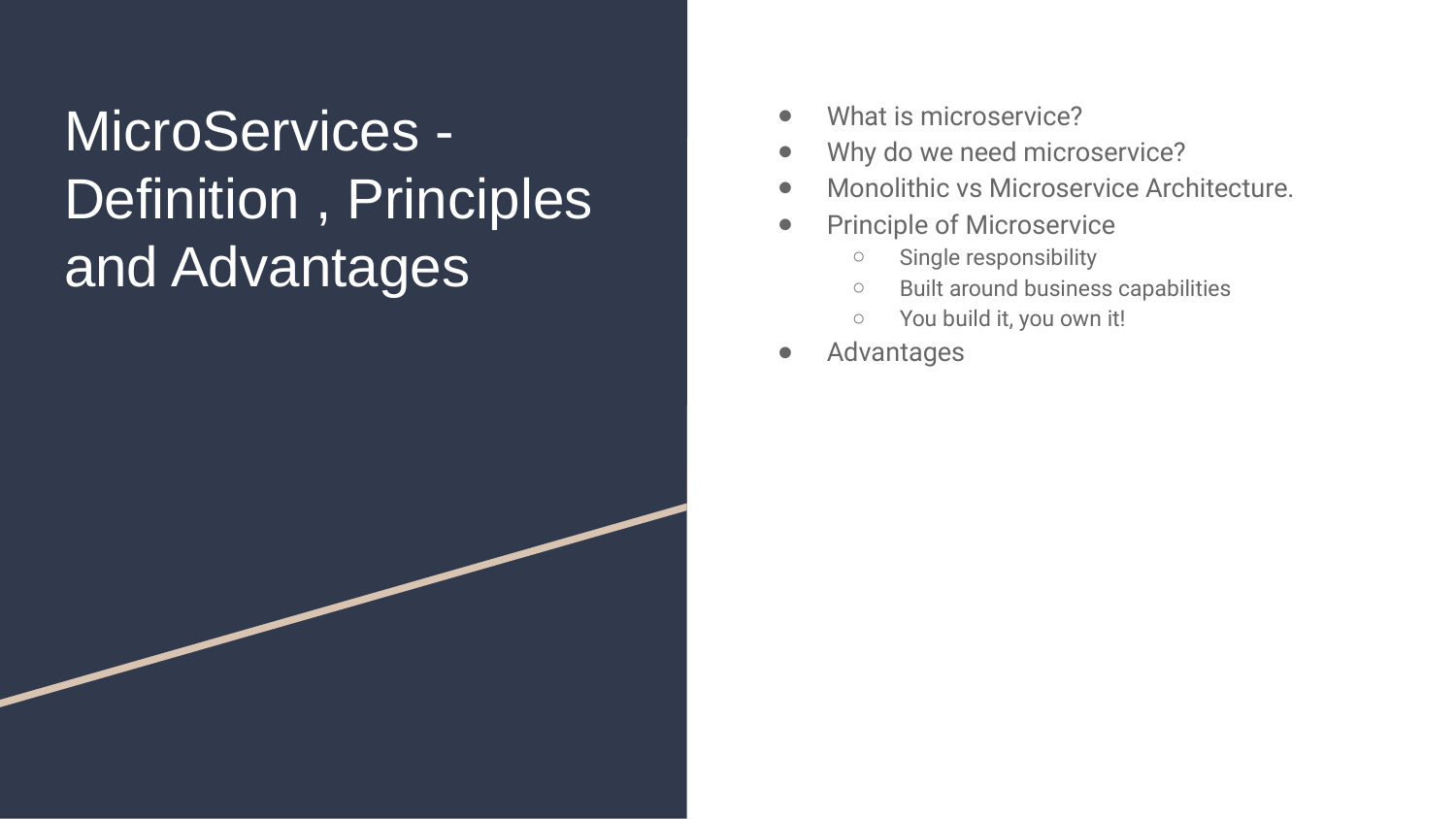

# MicroServices - Definition , Principles and Advantages
What is microservice?
Why do we need microservice?
Monolithic vs Microservice Architecture.
Principle of Microservice
Single responsibility
Built around business capabilities
You build it, you own it!
Advantages